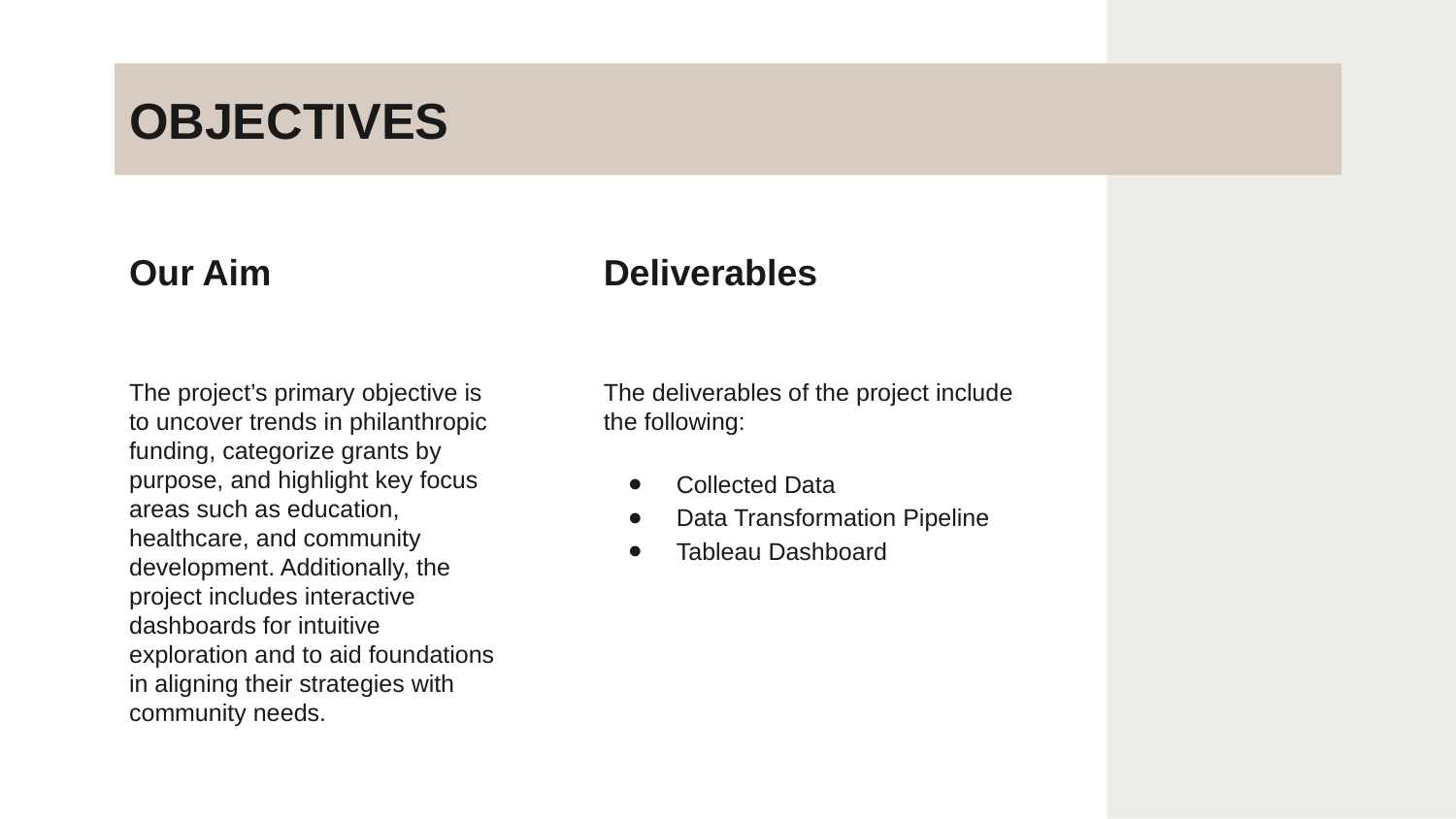

# OBJECTIVES
Our Aim
Deliverables
The project’s primary objective is to uncover trends in philanthropic funding, categorize grants by purpose, and highlight key focus areas such as education, healthcare, and community development. Additionally, the project includes interactive dashboards for intuitive exploration and to aid foundations in aligning their strategies with community needs.

The deliverables of the project include the following:

Collected Data
Data Transformation Pipeline
Tableau Dashboard